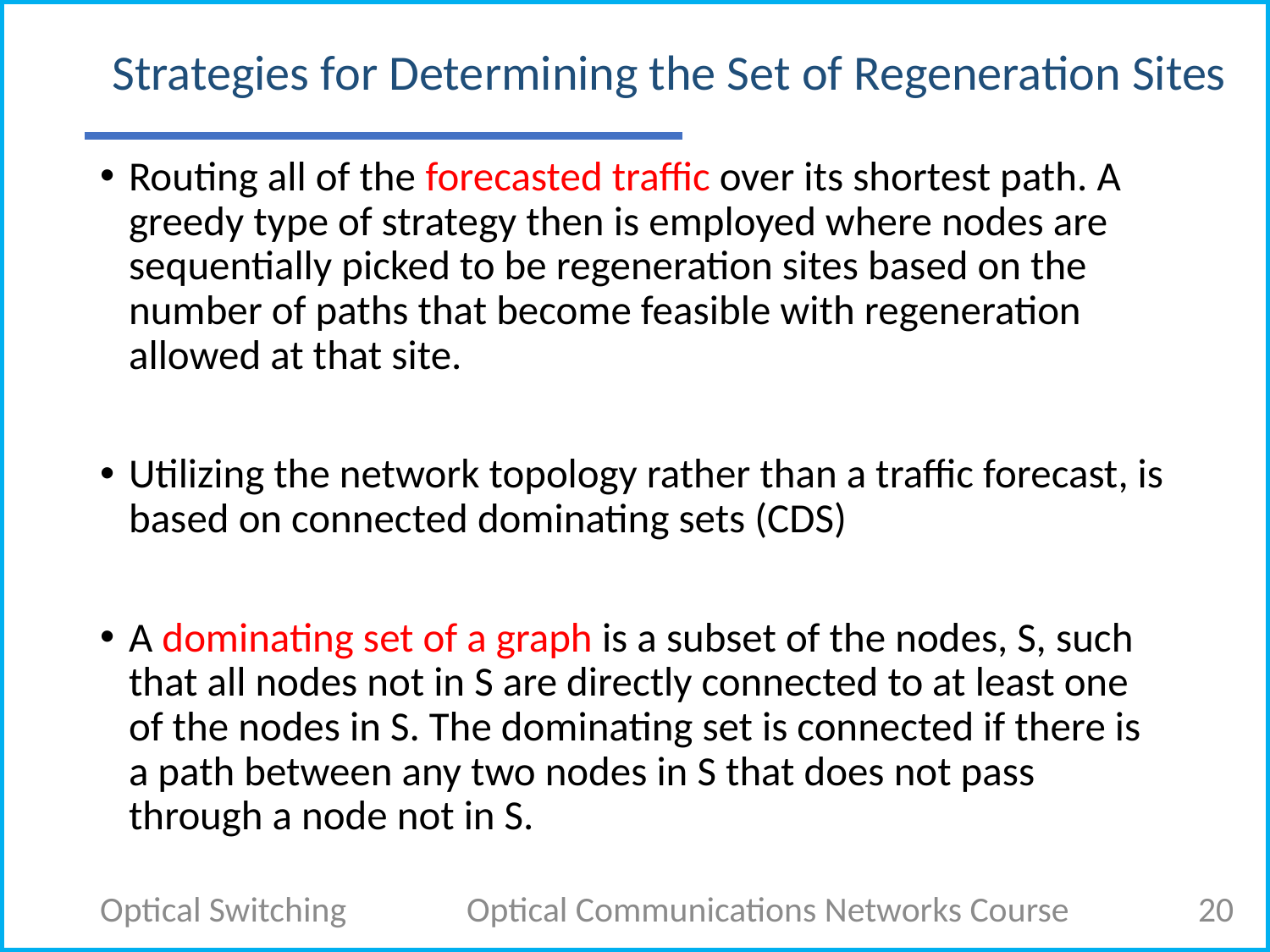

# Strategies for Determining the Set of Regeneration Sites
Routing all of the forecasted traffic over its shortest path. A greedy type of strategy then is employed where nodes are sequentially picked to be regeneration sites based on the number of paths that become feasible with regeneration allowed at that site.

Utilizing the network topology rather than a traffic forecast, is based on connected dominating sets (CDS)

A dominating set of a graph is a subset of the nodes, S, such that all nodes not in S are directly connected to at least one of the nodes in S. The dominating set is connected if there is a path between any two nodes in S that does not pass through a node not in S.
Optical Switching
Optical Communications Networks Course
20